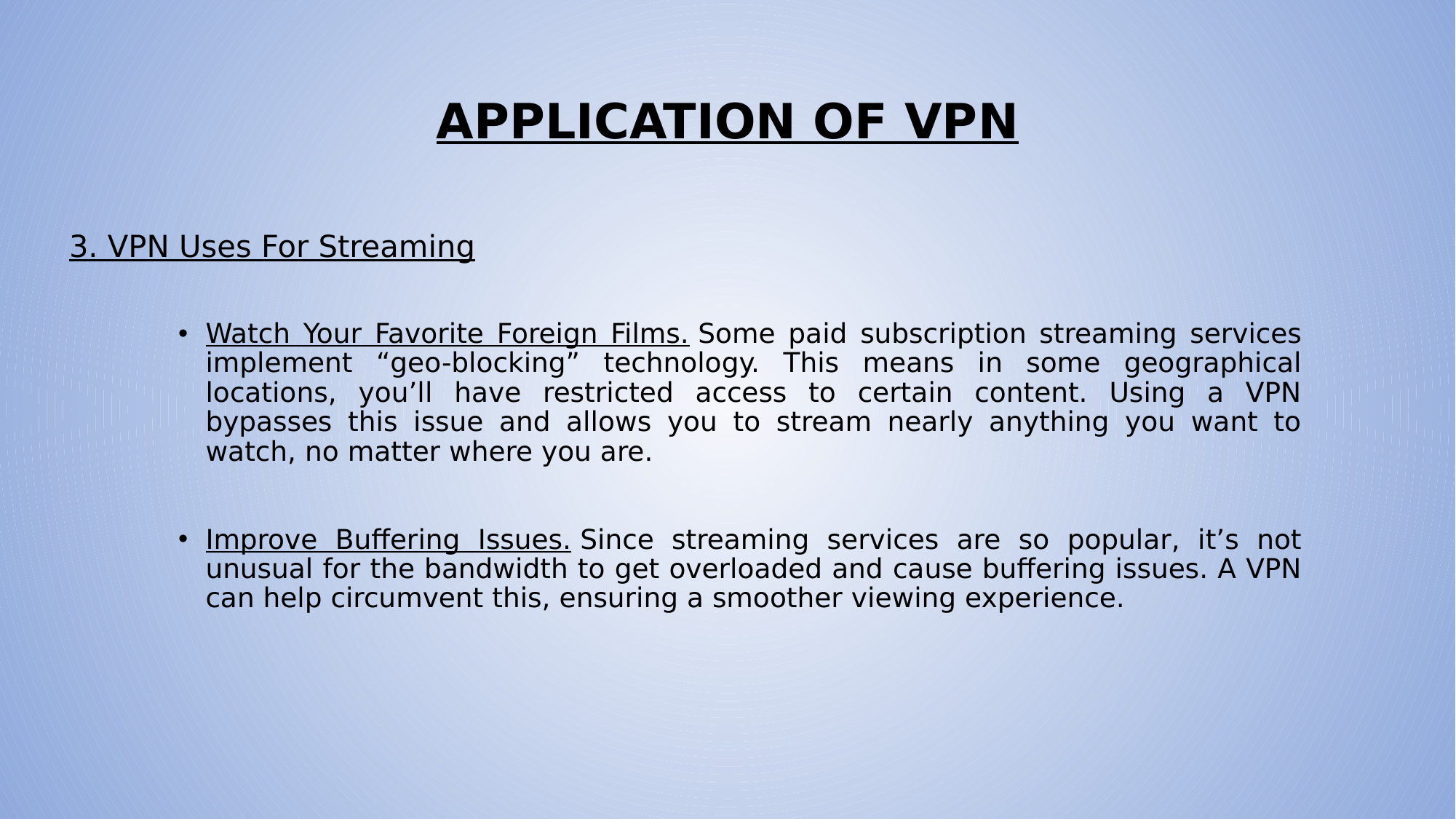

# APPLICATION OF VPN

3. VPN Uses For Streaming

Watch Your Favorite Foreign Films. Some paid subscription streaming services implement “geo-blocking” technology. This means in some geographical locations, you’ll have restricted access to certain content. Using a VPN bypasses this issue and allows you to stream nearly anything you want to watch, no matter where you are.

Improve Buffering Issues. Since streaming services are so popular, it’s not unusual for the bandwidth to get overloaded and cause buffering issues. A VPN can help circumvent this, ensuring a smoother viewing experience.